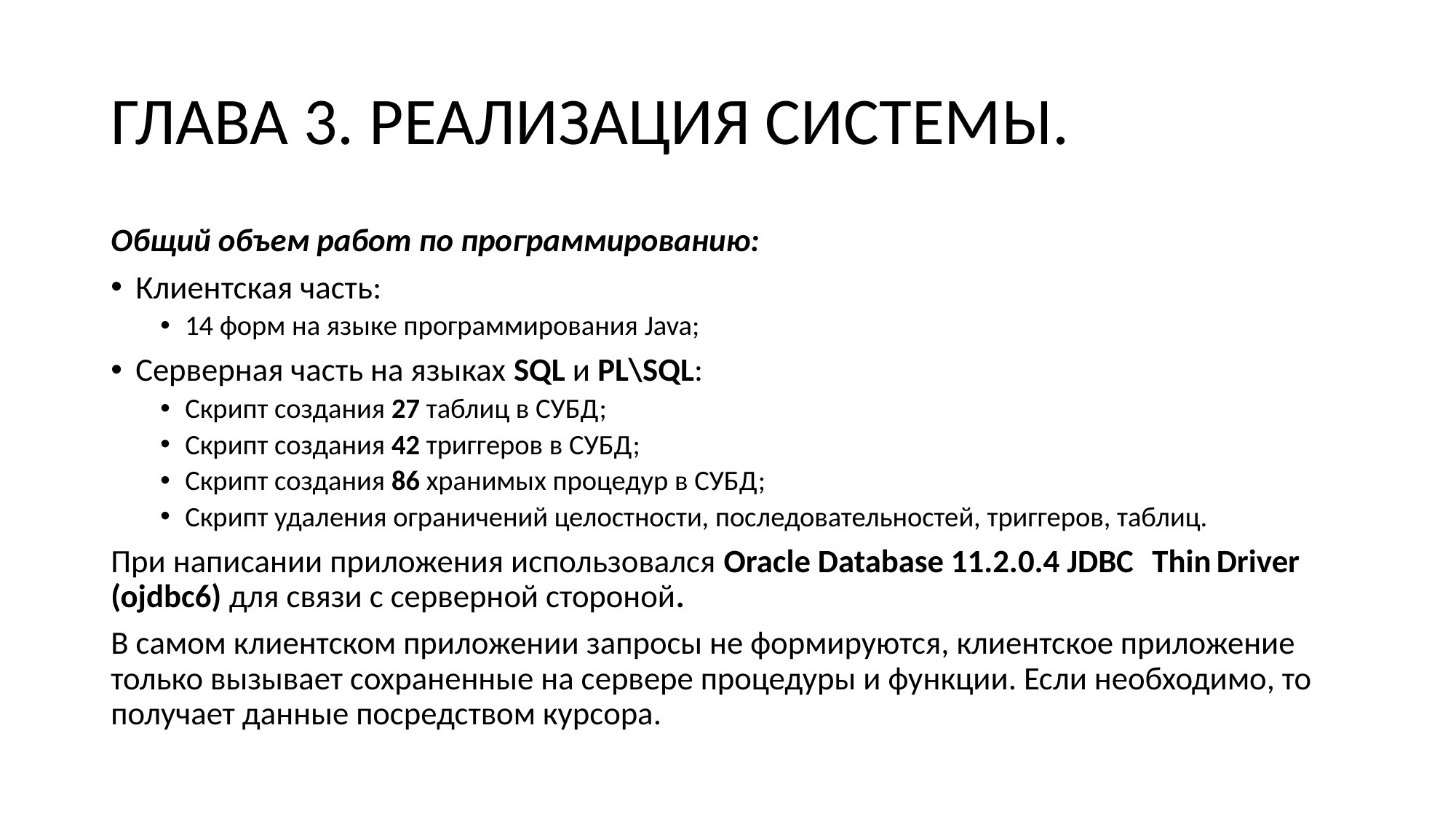

# ГЛАВА 3. РЕАЛИЗАЦИЯ СИСТЕМЫ.
Общий объем работ по программированию:
Клиентская часть:
14 форм на языке программирования Java;
Серверная часть на языках SQL и PL\SQL:
Скрипт создания 27 таблиц в СУБД;
Скрипт создания 42 триггеров в СУБД;
Скрипт создания 86 хранимых процедур в СУБД;
Скрипт удаления ограничений целостности, последовательностей, триггеров, таблиц.
При написании приложения использовался Oracle Database 11.2.0.4 JDBC   Thin Driver (ojdbc6) для связи с серверной стороной.
В самом клиентском приложении запросы не формируются, клиентское приложение только вызывает сохраненные на сервере процедуры и функции. Если необходимо, то получает данные посредством курсора.